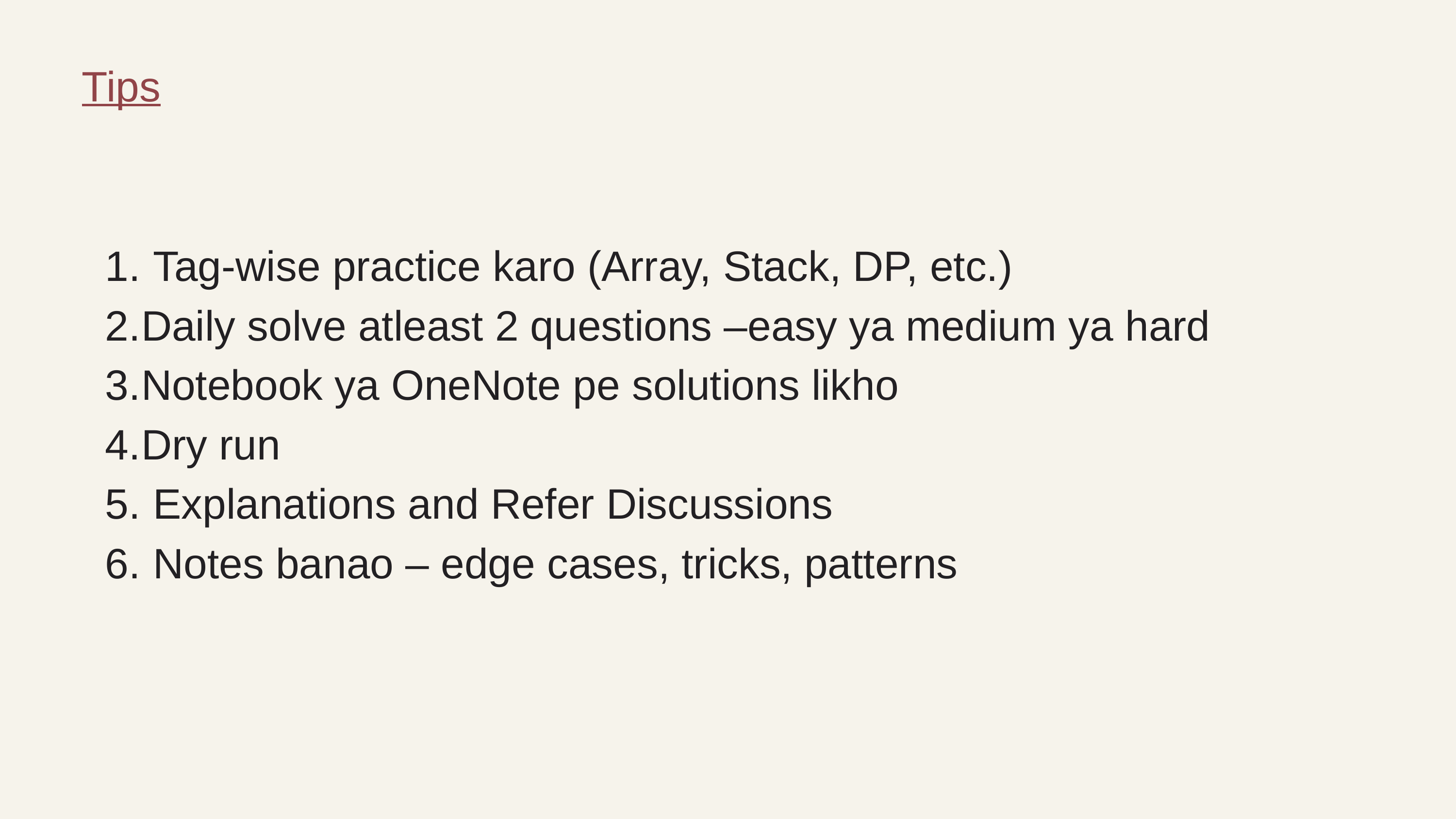

Tips
 Tag-wise practice karo (Array, Stack, DP, etc.)
Daily solve atleast 2 questions –easy ya medium ya hard
Notebook ya OneNote pe solutions likho
Dry run
 Explanations and Refer Discussions
 Notes banao – edge cases, tricks, patterns